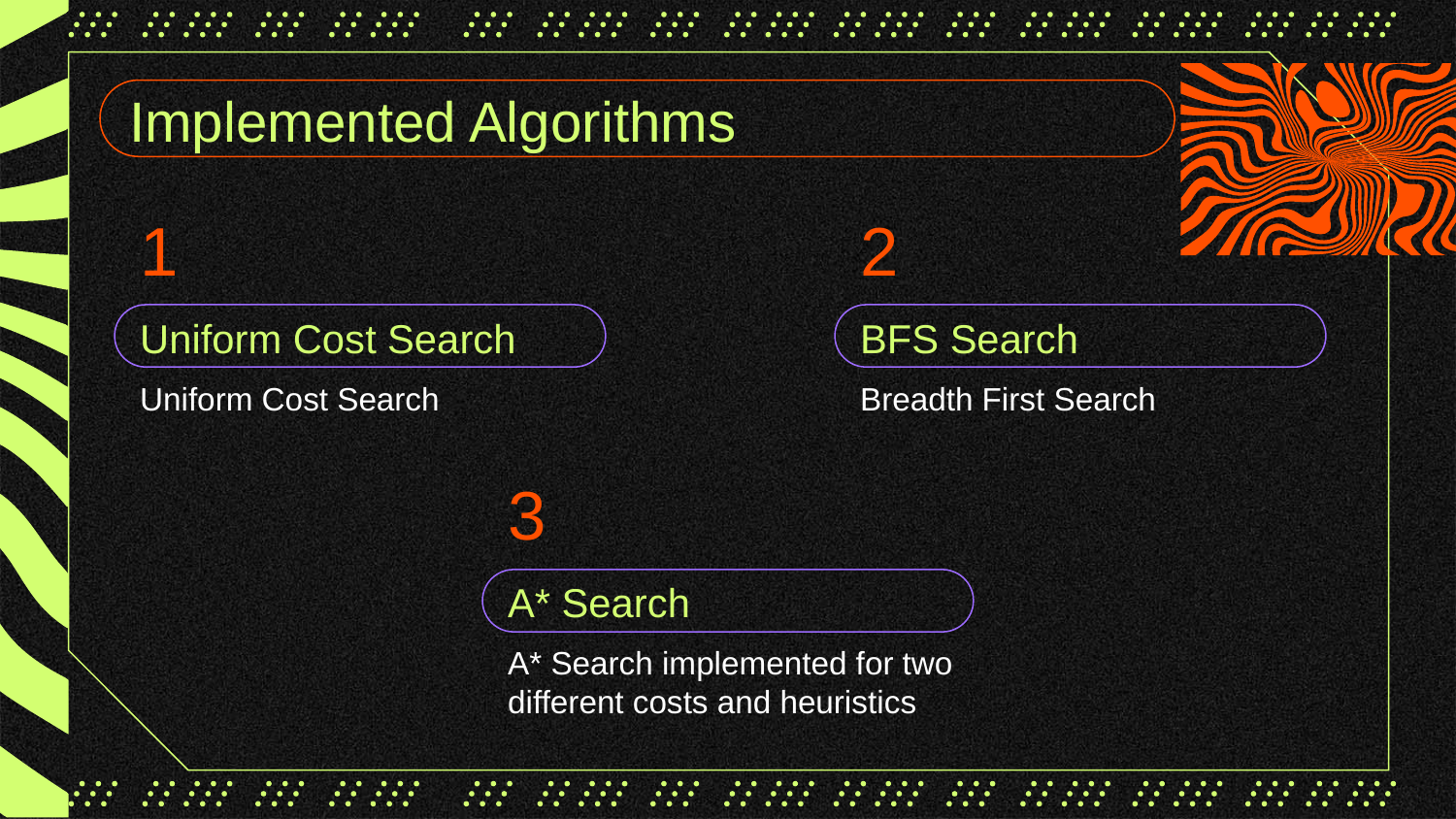

# Implemented Algorithms
1
2

Uniform Cost Search
BFS Search
Uniform Cost Search
Breadth First Search
3

A* Search
A* Search implemented for two different costs and heuristics